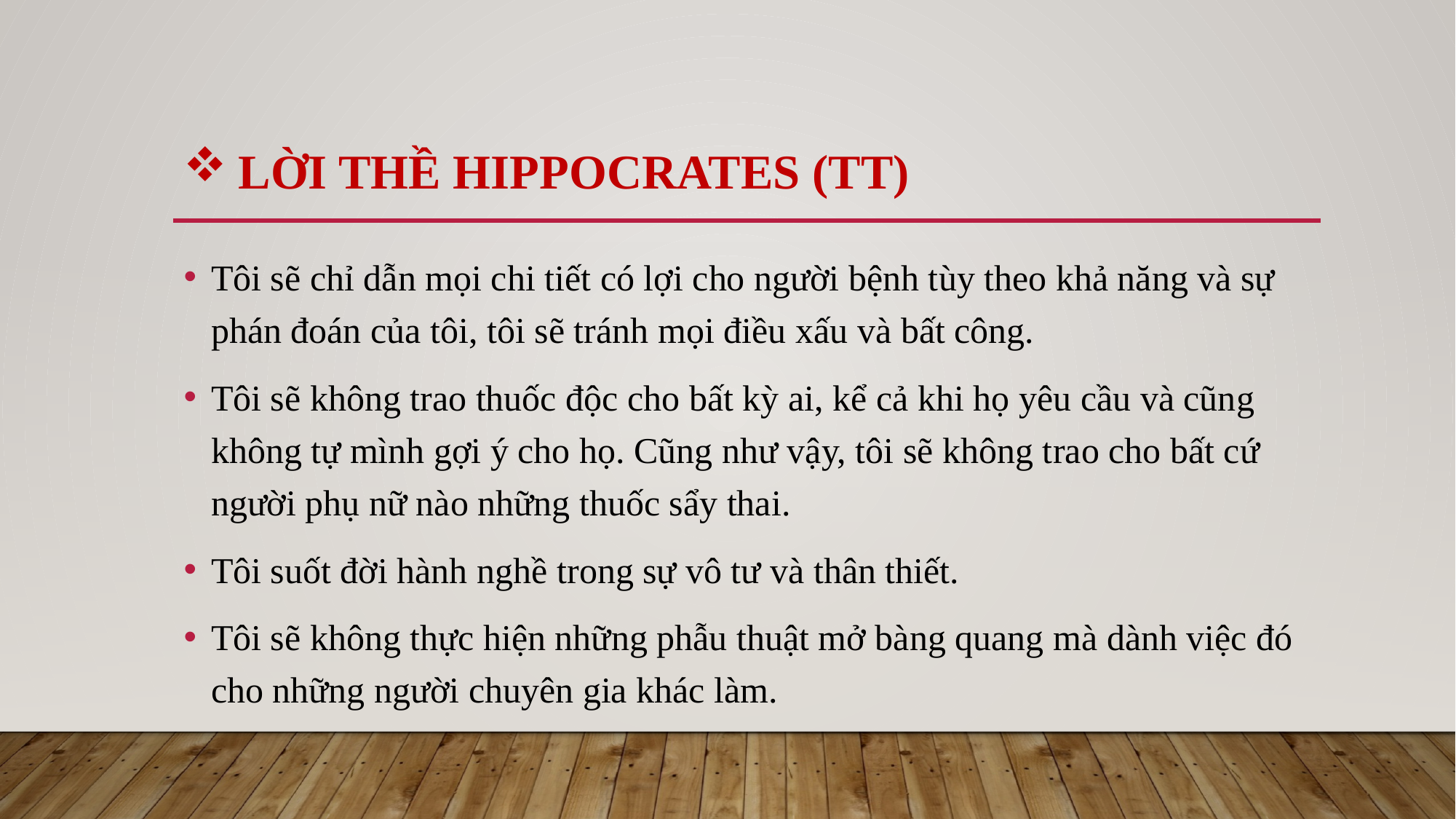

# Lời thề Hippocrates (tt)
Tôi sẽ chỉ dẫn mọi chi tiết có lợi cho người bệnh tùy theo khả năng và sự phán đoán của tôi, tôi sẽ tránh mọi điều xấu và bất công.
Tôi sẽ không trao thuốc độc cho bất kỳ ai, kể cả khi họ yêu cầu và cũng không tự mình gợi ý cho họ. Cũng như vậy, tôi sẽ không trao cho bất cứ người phụ nữ nào những thuốc sẩy thai.
Tôi suốt đời hành nghề trong sự vô tư và thân thiết.
Tôi sẽ không thực hiện những phẫu thuật mở bàng quang mà dành việc đó cho những người chuyên gia khác làm.